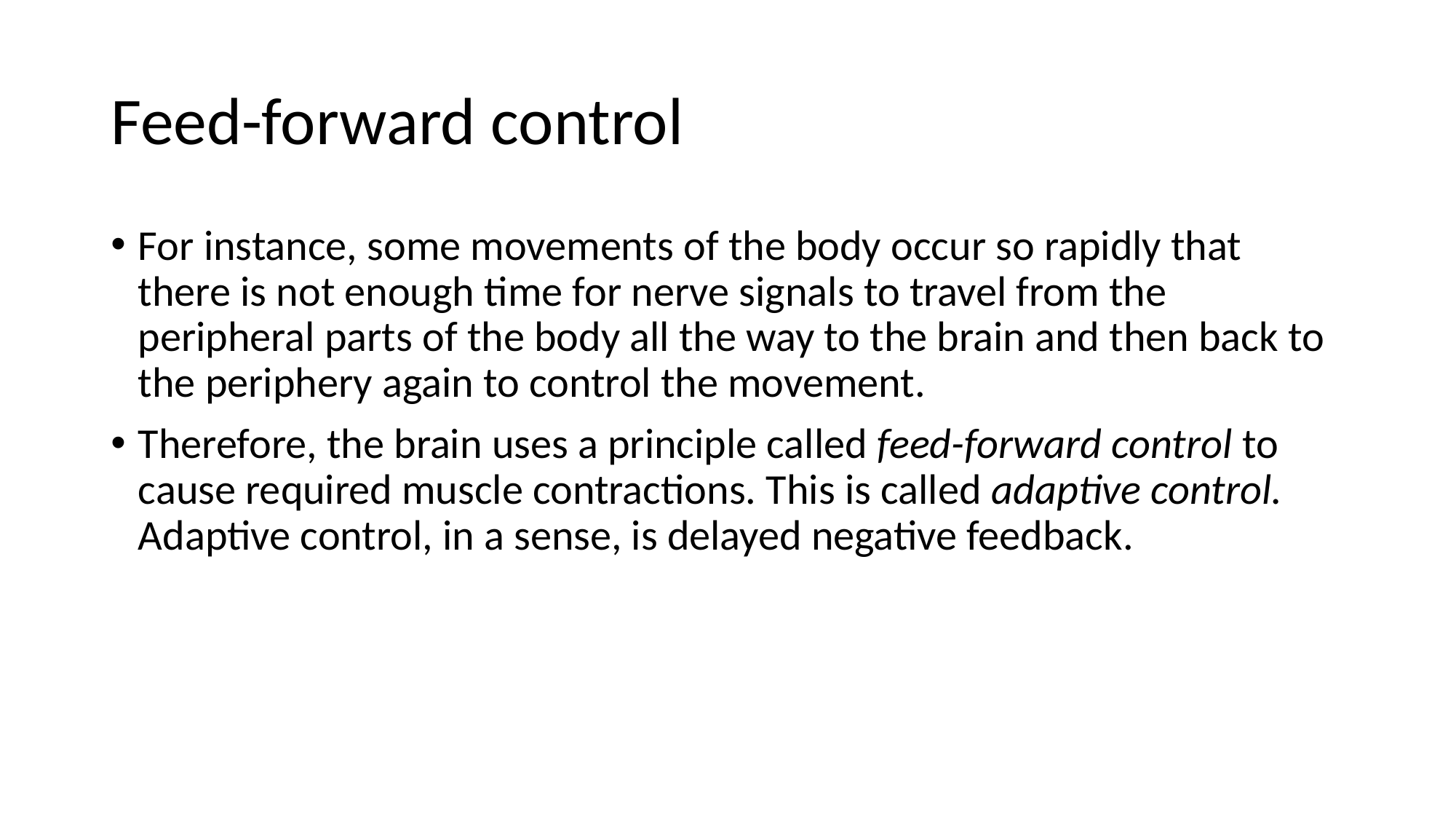

# Feed-forward control
For instance, some movements of the body occur so rapidly that there is not enough time for nerve signals to travel from the peripheral parts of the body all the way to the brain and then back to the periphery again to control the movement.
Therefore, the brain uses a principle called feed-forward control to cause required muscle contractions. This is called adaptive control. Adaptive control, in a sense, is delayed negative feedback.